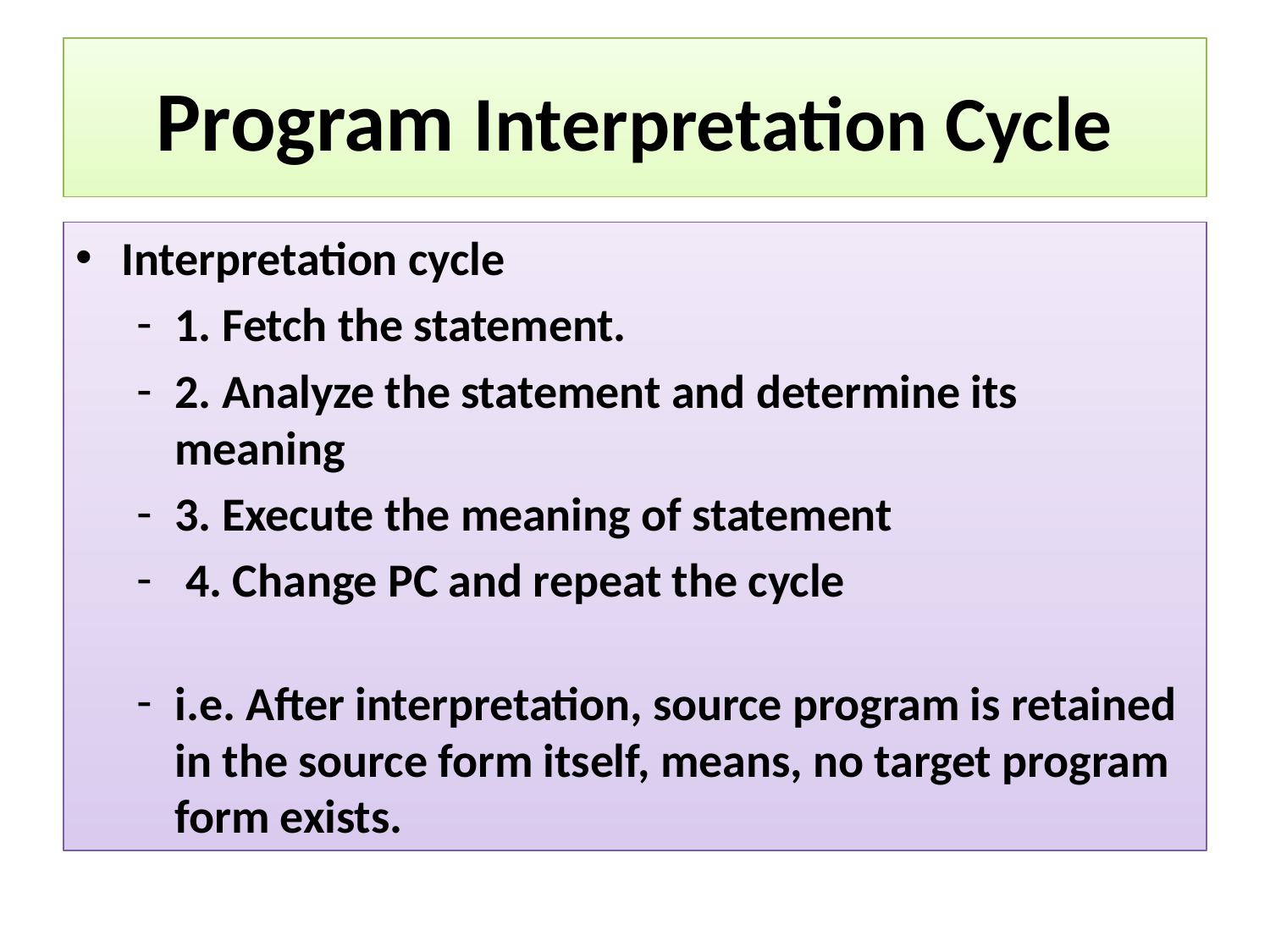

Program Interpretation Cycle
Interpretation cycle
1. Fetch the statement.
2. Analyze the statement and determine its meaning
3. Execute the meaning of statement
 4. Change PC and repeat the cycle

i.e. After interpretation, source program is retained in the source form itself, means, no target program form exists.